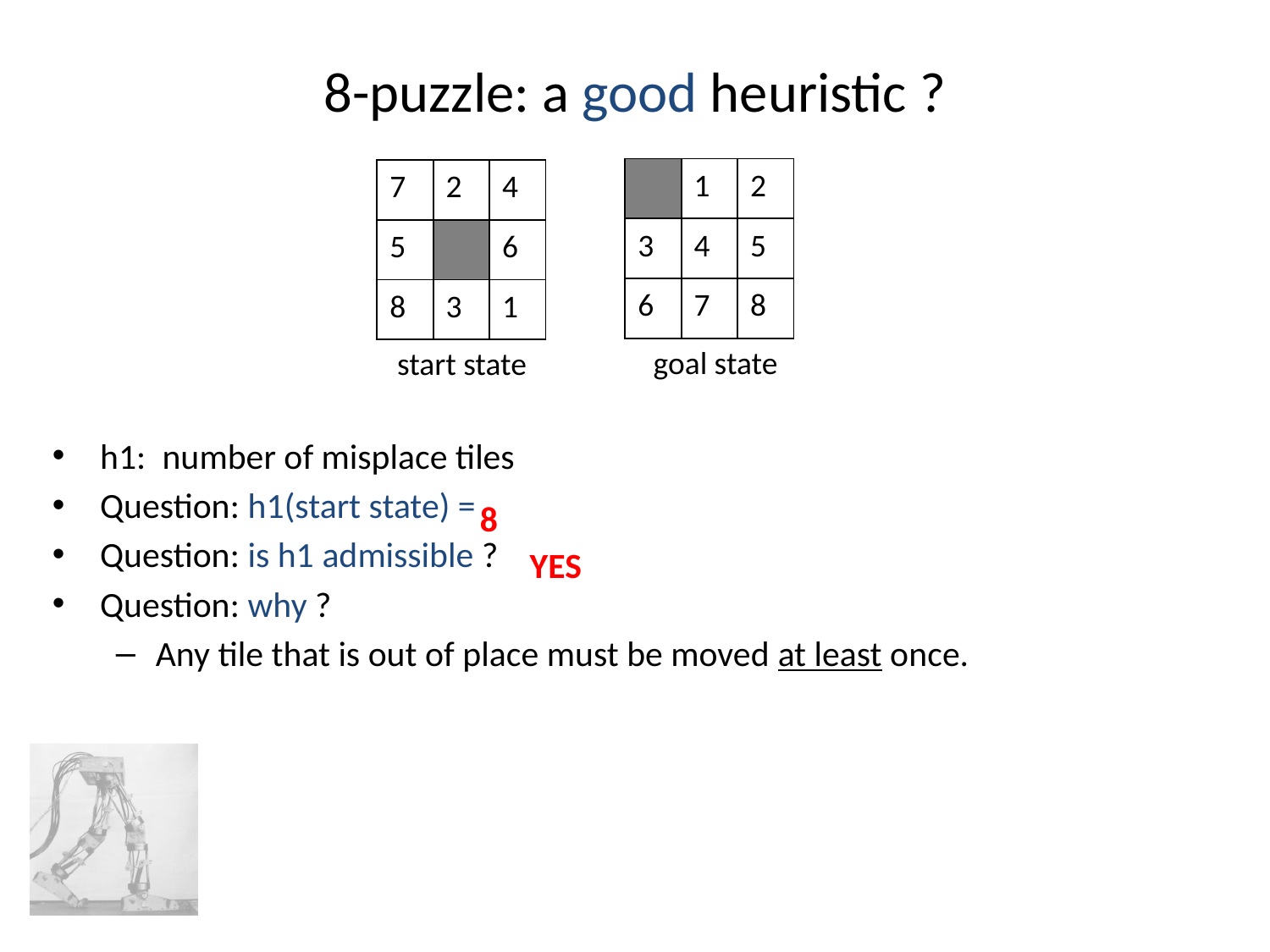

# 8-puzzle: a good heuristic ?

h1:  number of misplace tiles
Question: h1(start state) =
Question: is h1 admissible ?
Question: why ?
Any tile that is out of place must be moved at least once.
|  | 1 | 2 |
| --- | --- | --- |
| 3 | 4 | 5 |
| 6 | 7 | 8 |
| 7 | 2 | 4 |
| --- | --- | --- |
| 5 |  | 6 |
| 8 | 3 | 1 |
goal state
start state
8

YES